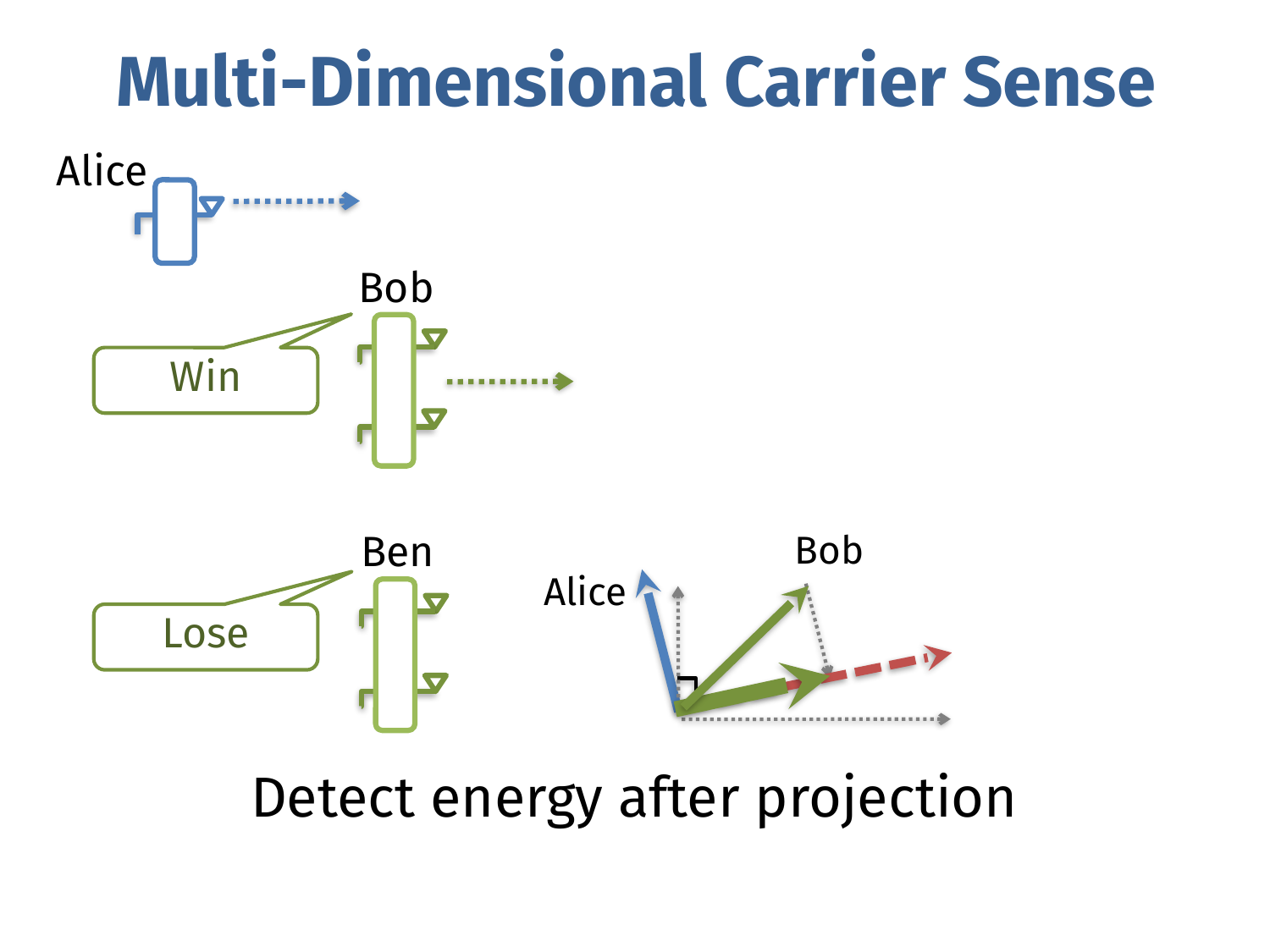

# Multi-Dimensional Carrier Sense
Alice

Bob
Win

Ben
Bob
Alice
Lose

Detect energy after projection